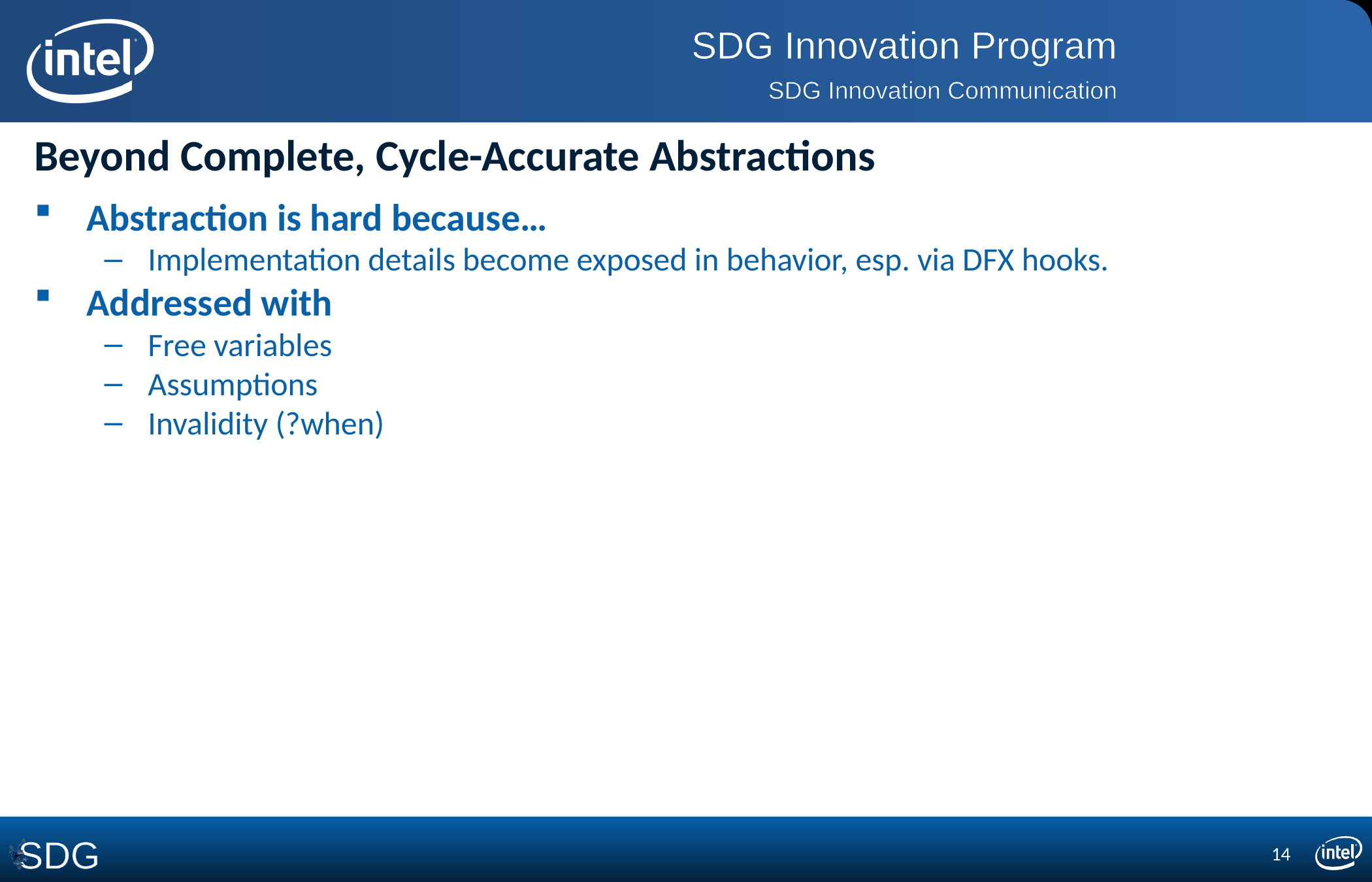

# Beyond Complete, Cycle-Accurate Abstractions
Abstraction is hard because…
Implementation details become exposed in behavior, esp. via DFX hooks.
Addressed with
Free variables
Assumptions
Invalidity (?when)